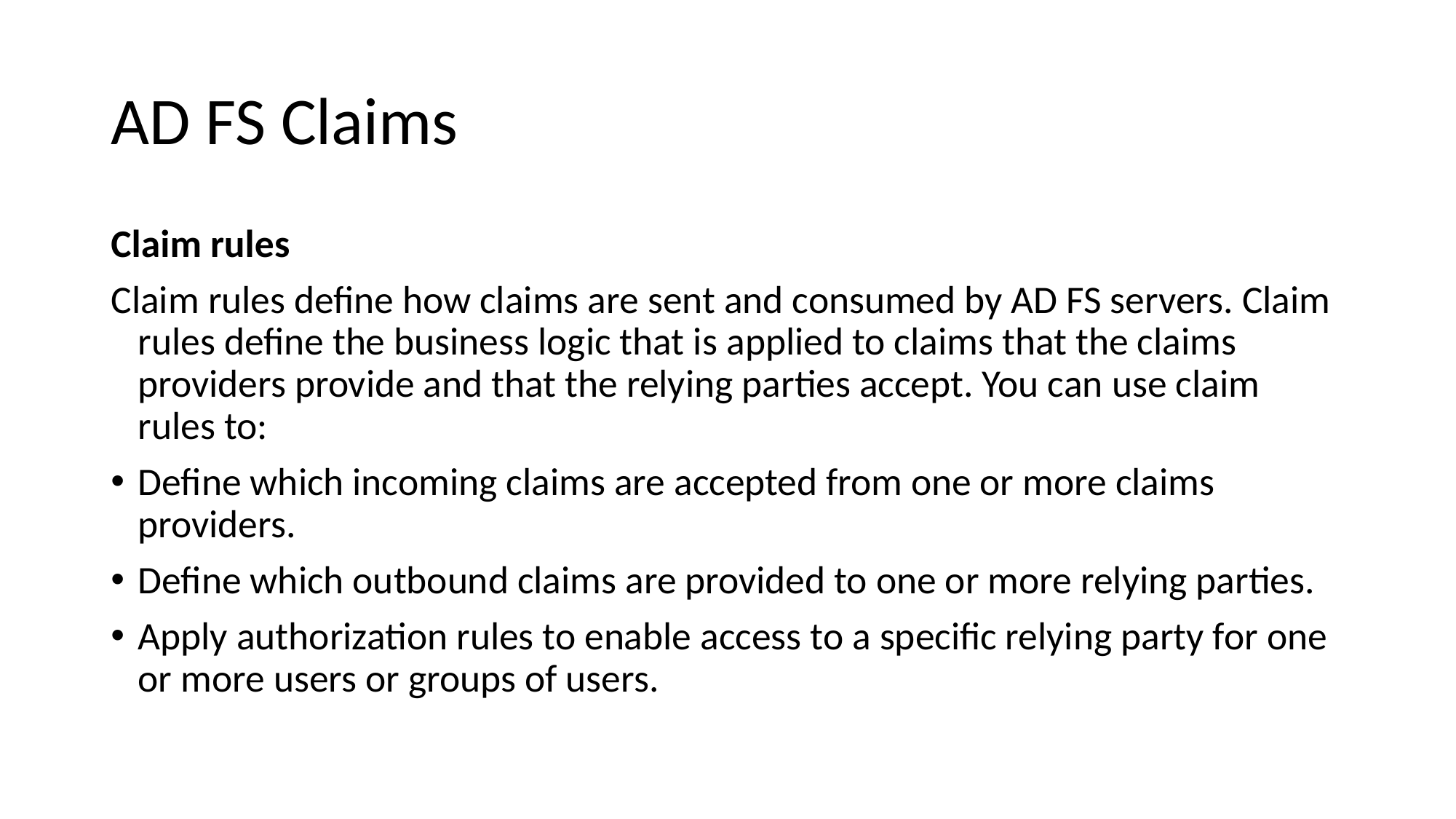

# AD FS Claims
Claim rules
Claim rules define how claims are sent and consumed by AD FS servers. Claim rules define the business logic that is applied to claims that the claims providers provide and that the relying parties accept. You can use claim rules to:
Define which incoming claims are accepted from one or more claims providers.
Define which outbound claims are provided to one or more relying parties.
Apply authorization rules to enable access to a specific relying party for one or more users or groups of users.